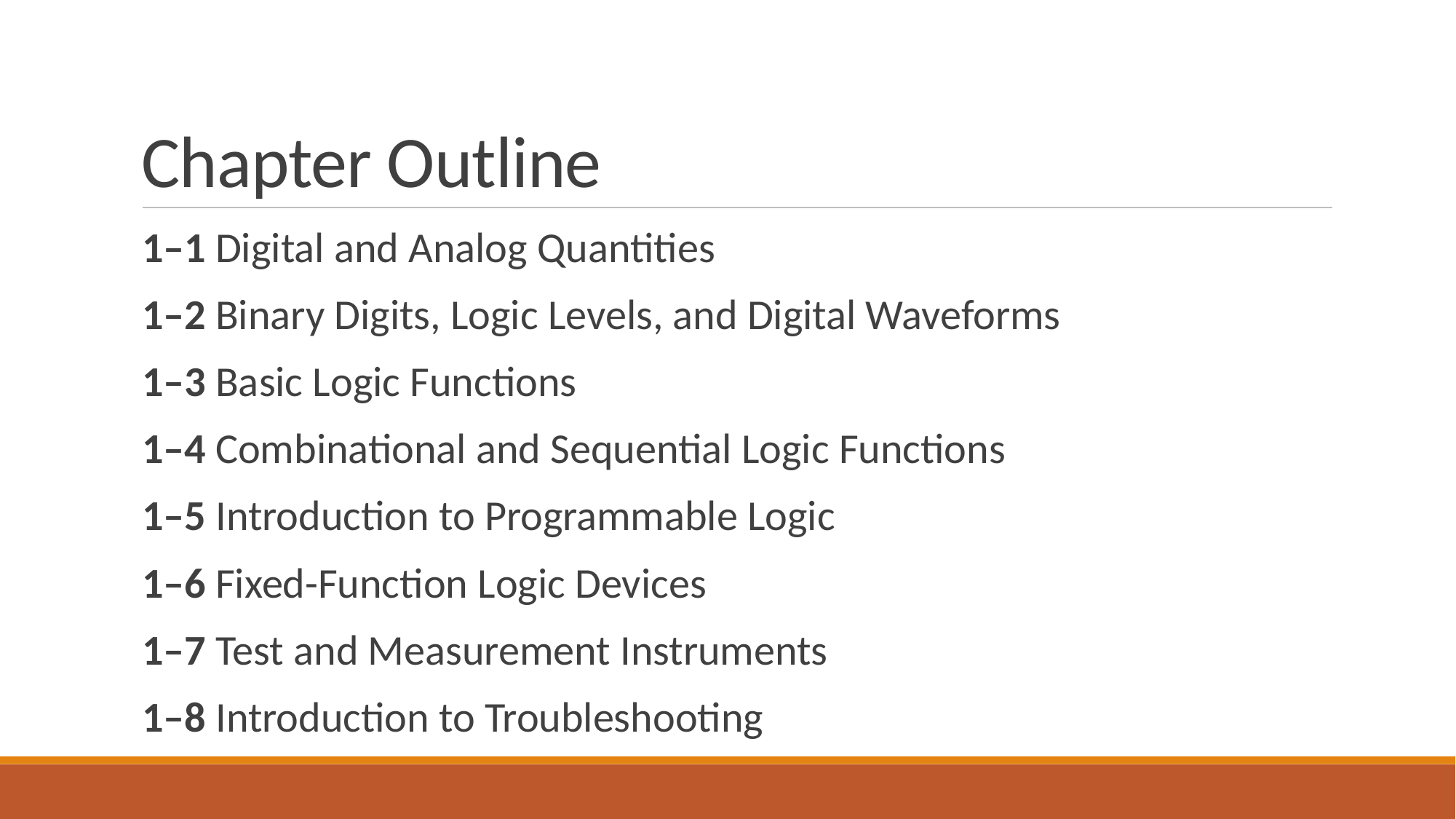

Chapter Outline
1–1 Digital and Analog Quantities
1–2 Binary Digits, Logic Levels, and Digital Waveforms
1–3 Basic Logic Functions
1–4 Combinational and Sequential Logic Functions
1–5 Introduction to Programmable Logic
1–6 Fixed-Function Logic Devices
1–7 Test and Measurement Instruments
1–8 Introduction to Troubleshooting